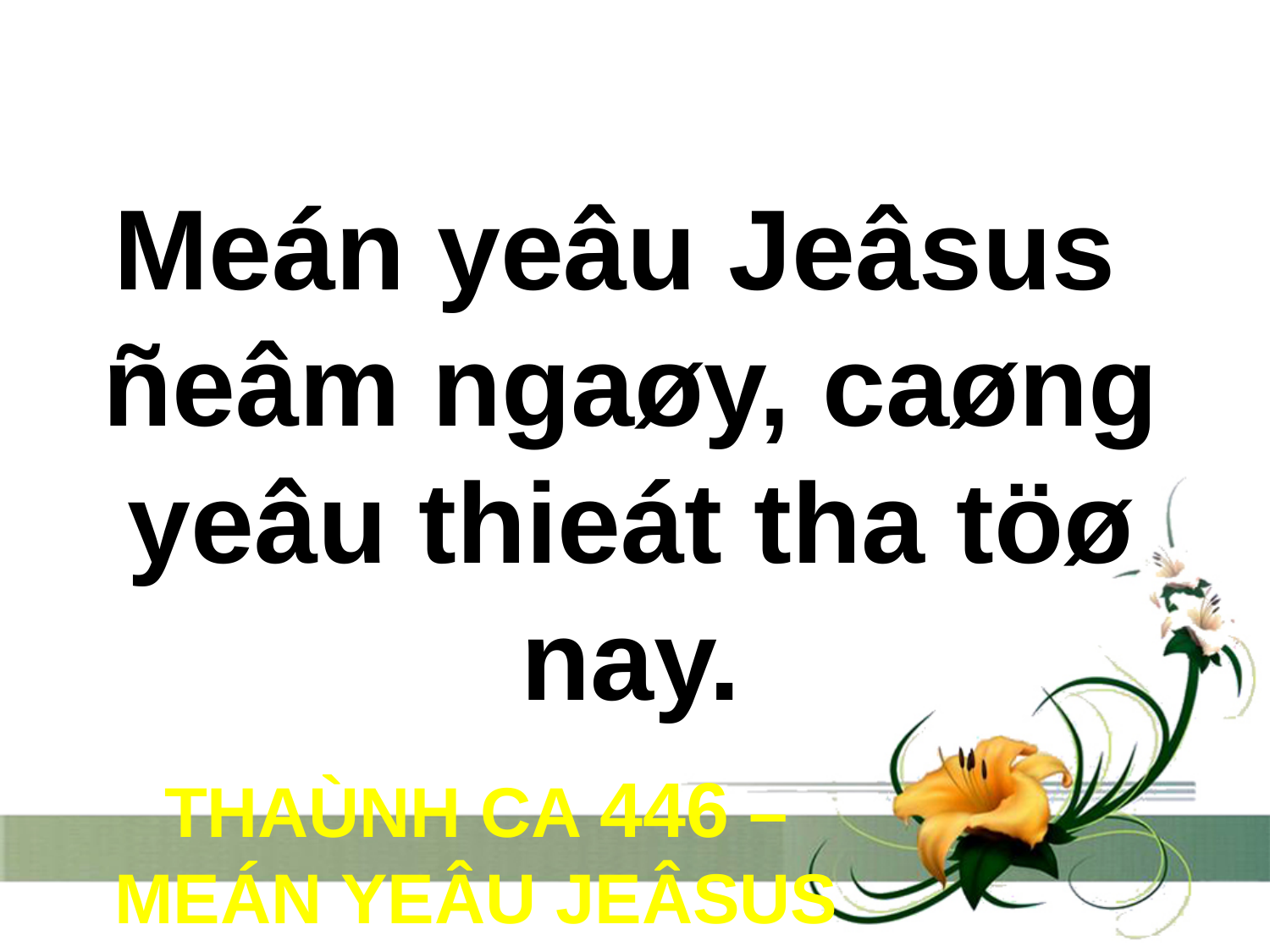

Meán yeâu Jeâsus
ñeâm ngaøy, caøng yeâu thieát tha töø nay.
THAÙNH CA 446 – MEÁN YEÂU JEÂSUS